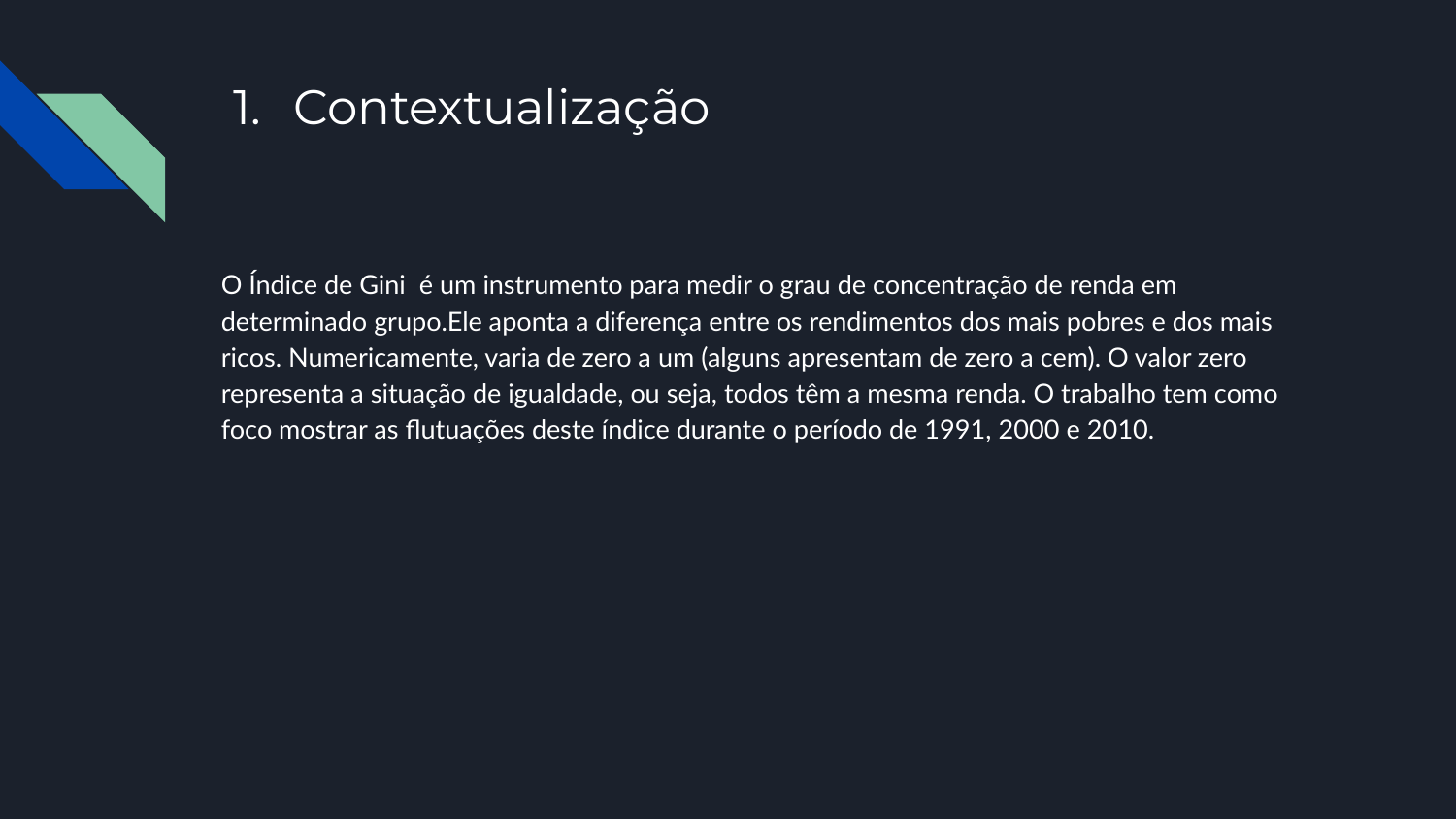

# Contextualização
O Índice de Gini  é um instrumento para medir o grau de concentração de renda em determinado grupo.Ele aponta a diferença entre os rendimentos dos mais pobres e dos mais ricos. Numericamente, varia de zero a um (alguns apresentam de zero a cem). O valor zero representa a situação de igualdade, ou seja, todos têm a mesma renda. O trabalho tem como foco mostrar as flutuações deste índice durante o período de 1991, 2000 e 2010.